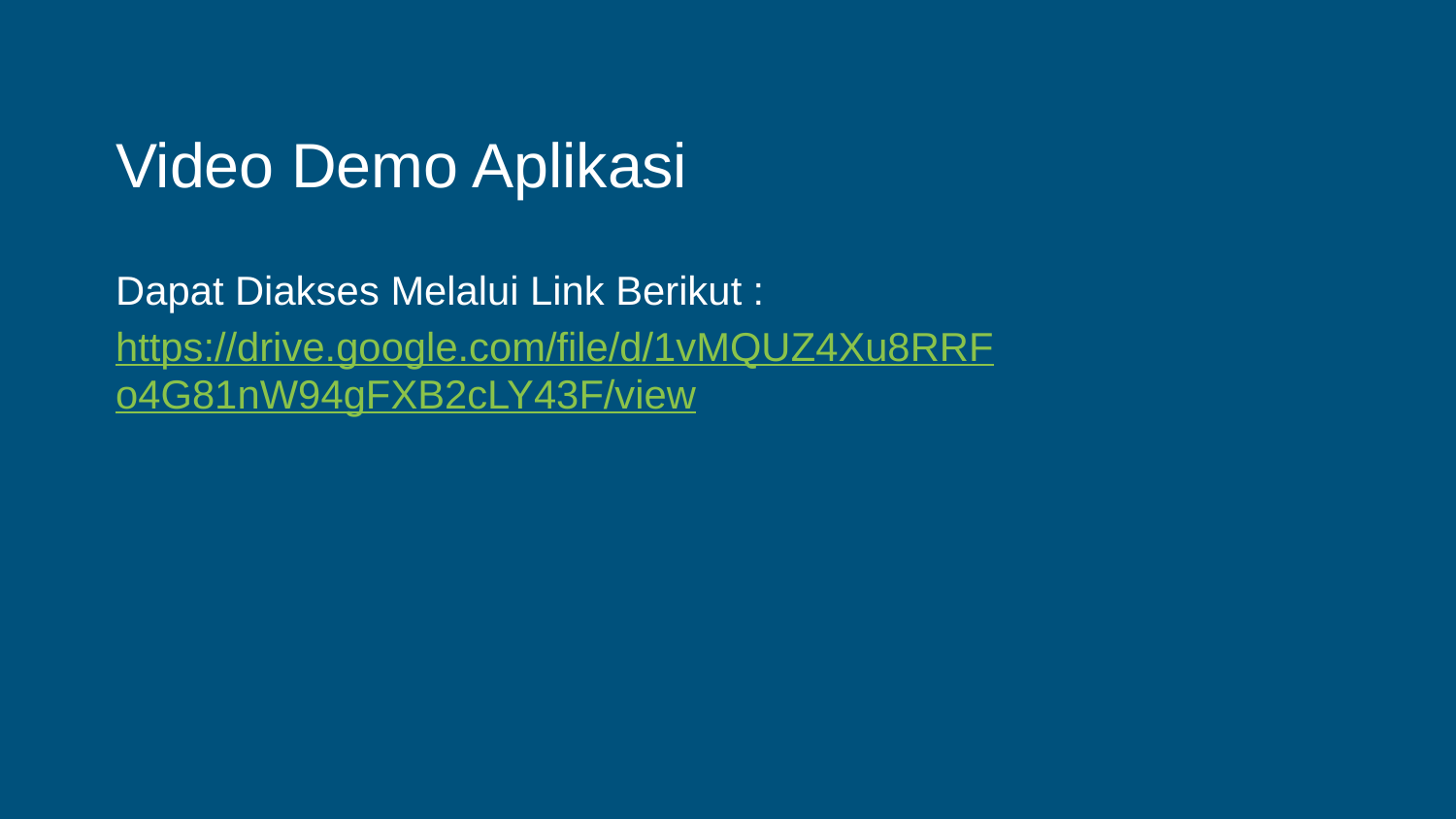

# Video Demo Aplikasi
Dapat Diakses Melalui Link Berikut : https://drive.google.com/file/d/1vMQUZ4Xu8RRFo4G81nW94gFXB2cLY43F/view